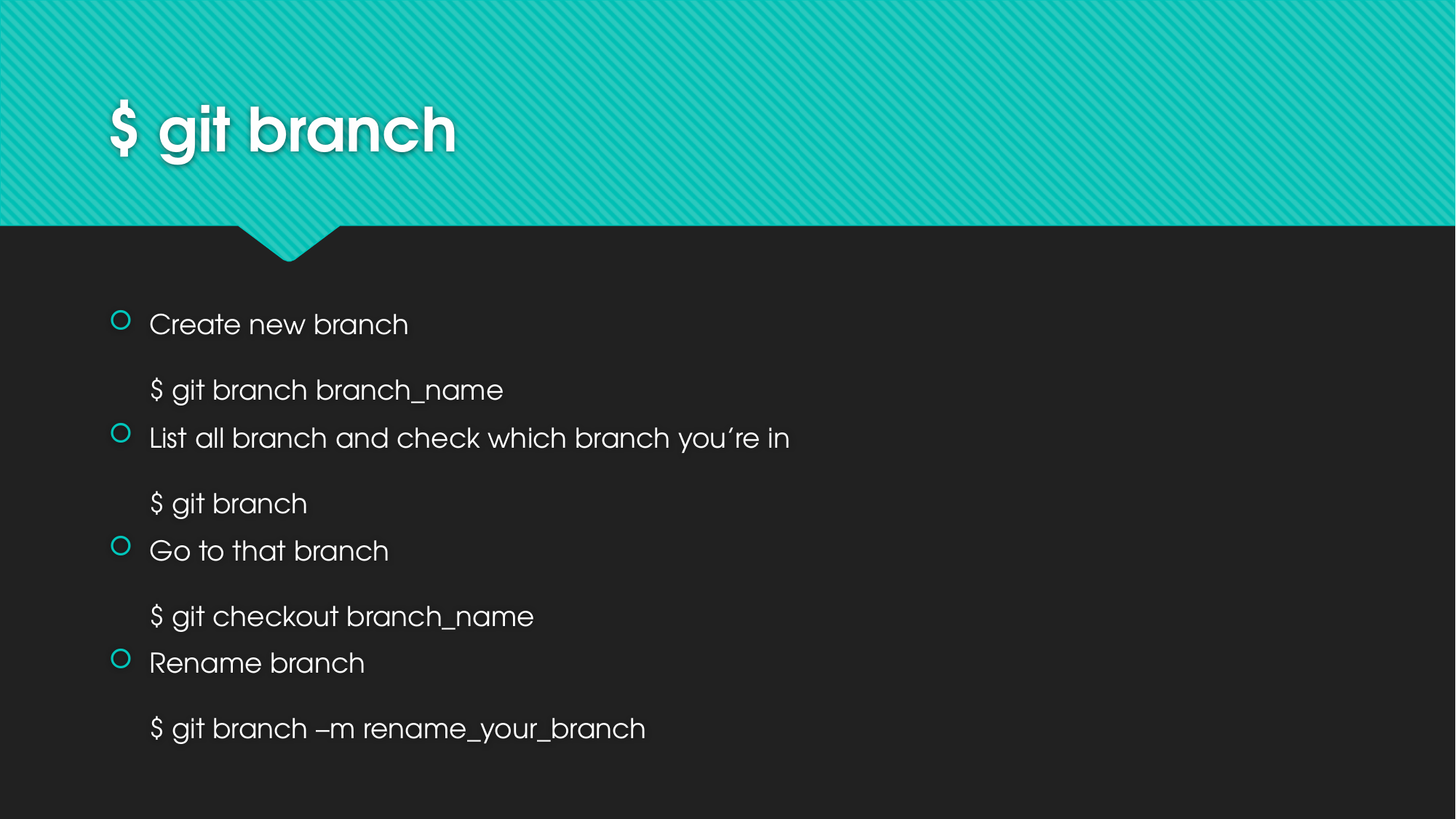

# $ git branch
Create new branch
$ git branch branch_name
List all branch and check which branch you’re in
$ git branch
Go to that branch
$ git checkout branch_name
Rename branch
$ git branch –m rename_your_branch